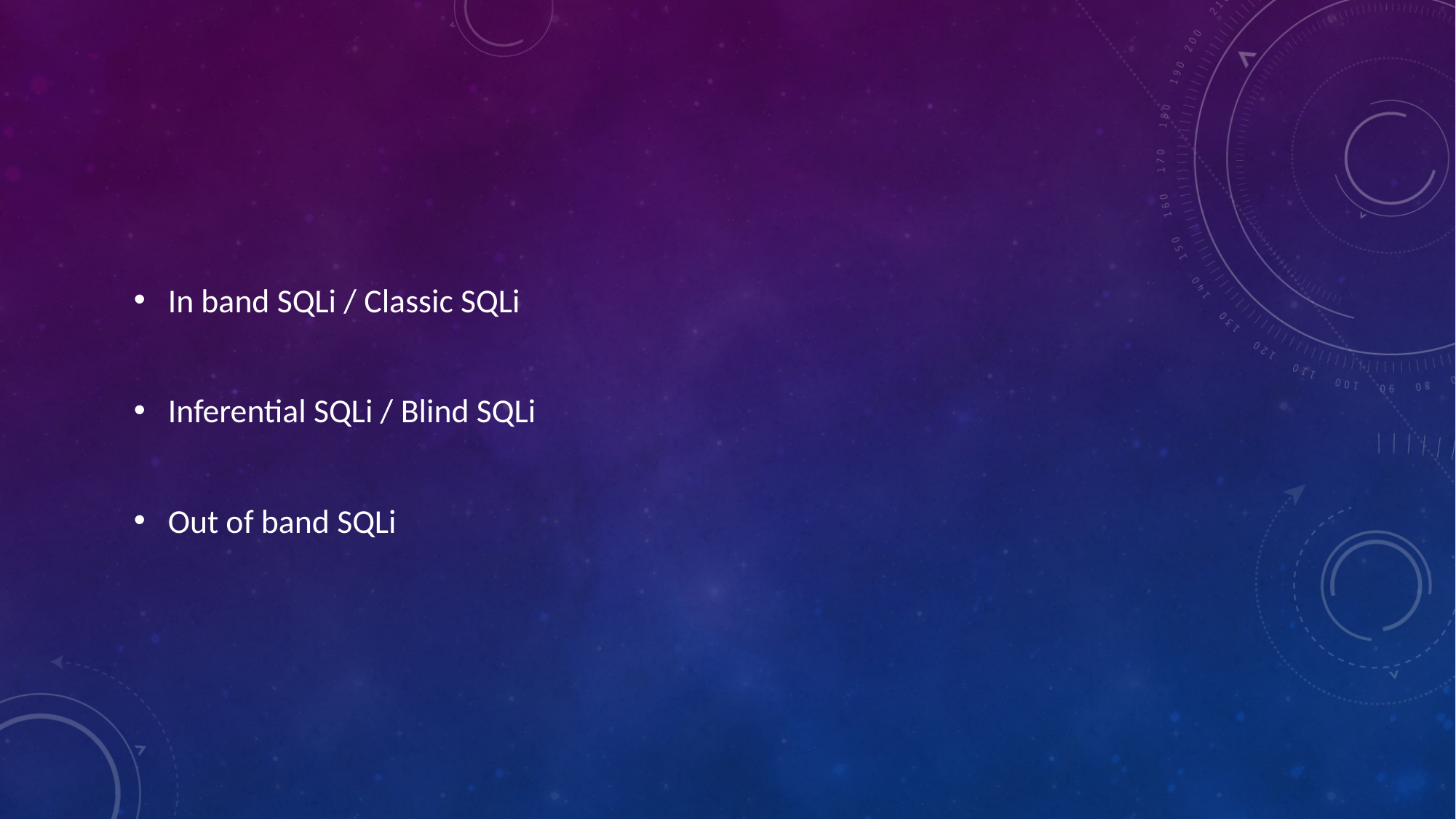

In band SQLi / Classic SQLi

Inferential SQLi / Blind SQLi

Out of band SQLi